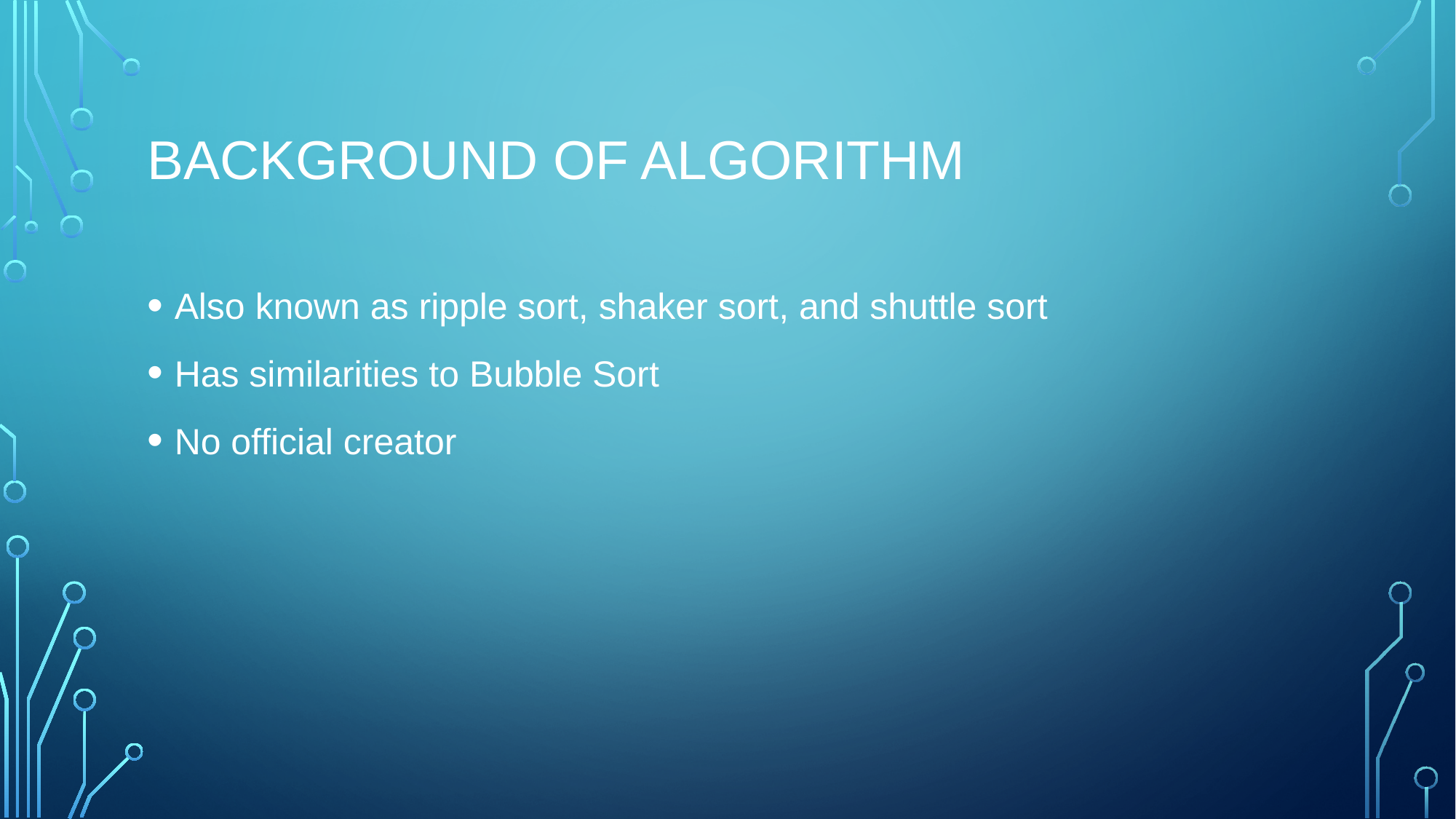

# Background of algorithm
Also known as ripple sort, shaker sort, and shuttle sort
Has similarities to Bubble Sort
No official creator